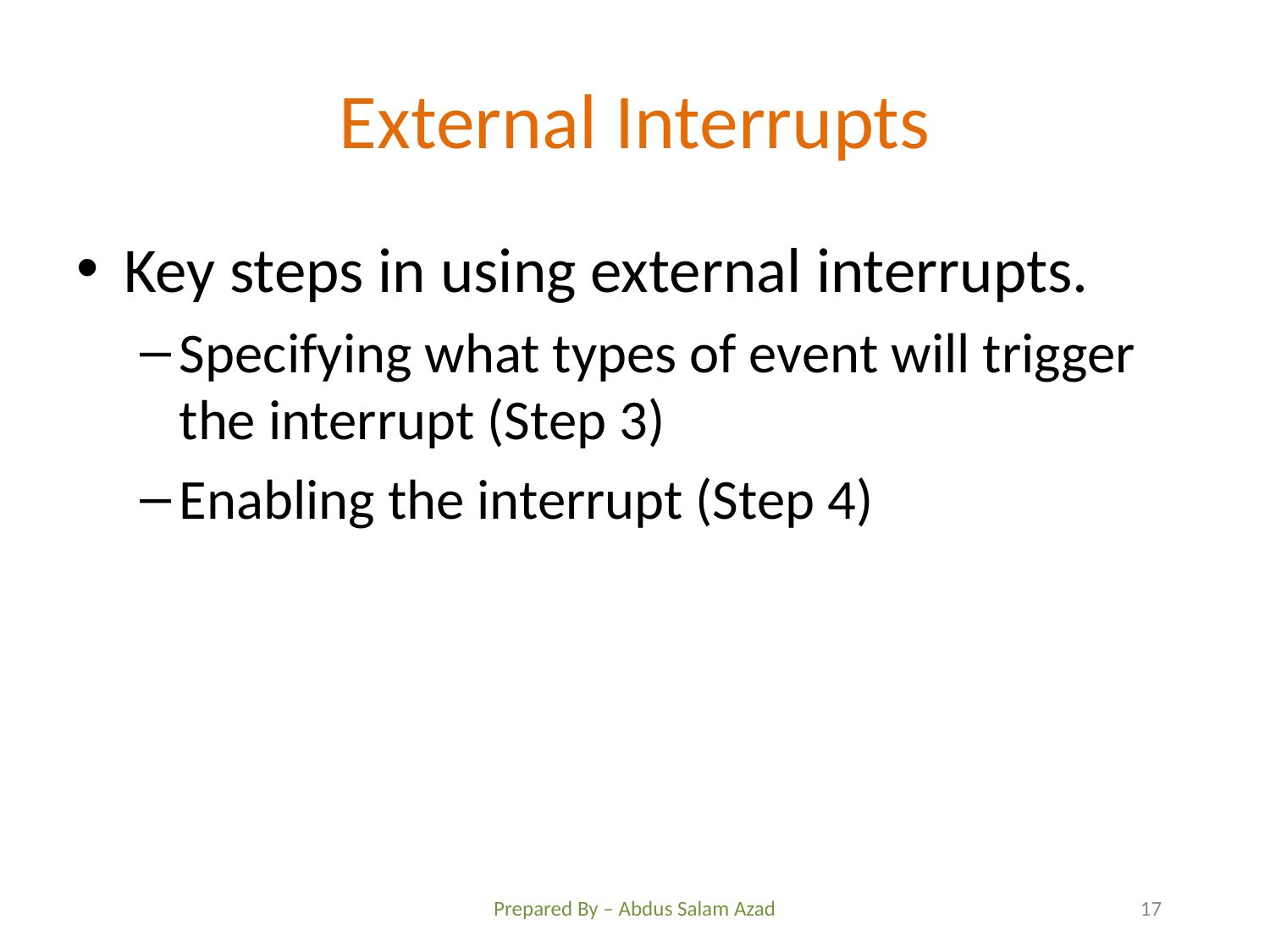

# External Interrupts
Key steps in using external interrupts.
Specifying what types of event will trigger the interrupt (Step 3)
Enabling the interrupt (Step 4)

Prepared By – Abdus Salam Azad
17